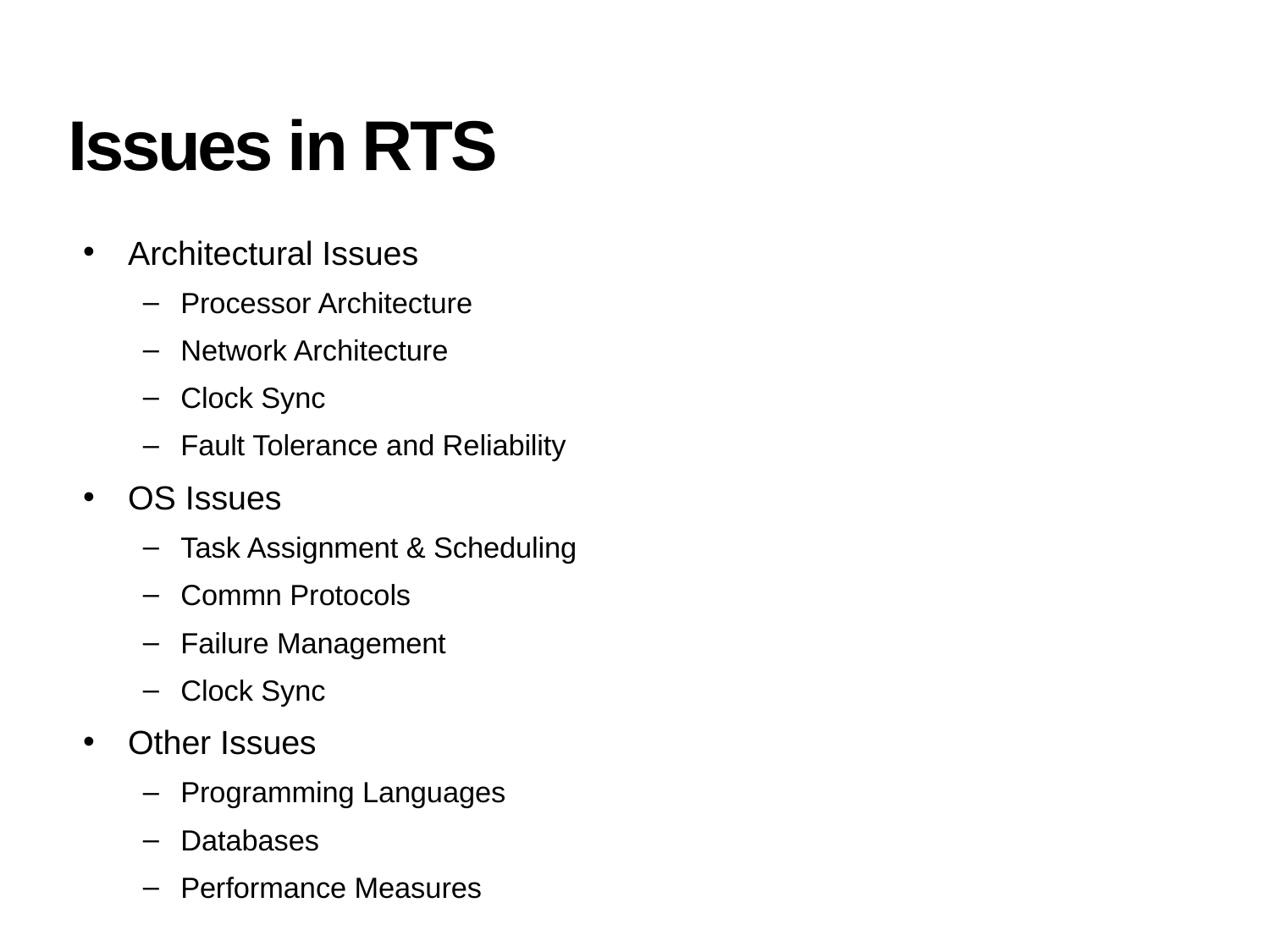

# Issues in RTS
Architectural Issues
Processor Architecture
Network Architecture
Clock Sync
Fault Tolerance and Reliability
OS Issues
Task Assignment & Scheduling
Commn Protocols
Failure Management
Clock Sync
Other Issues
Programming Languages
Databases
Performance Measures